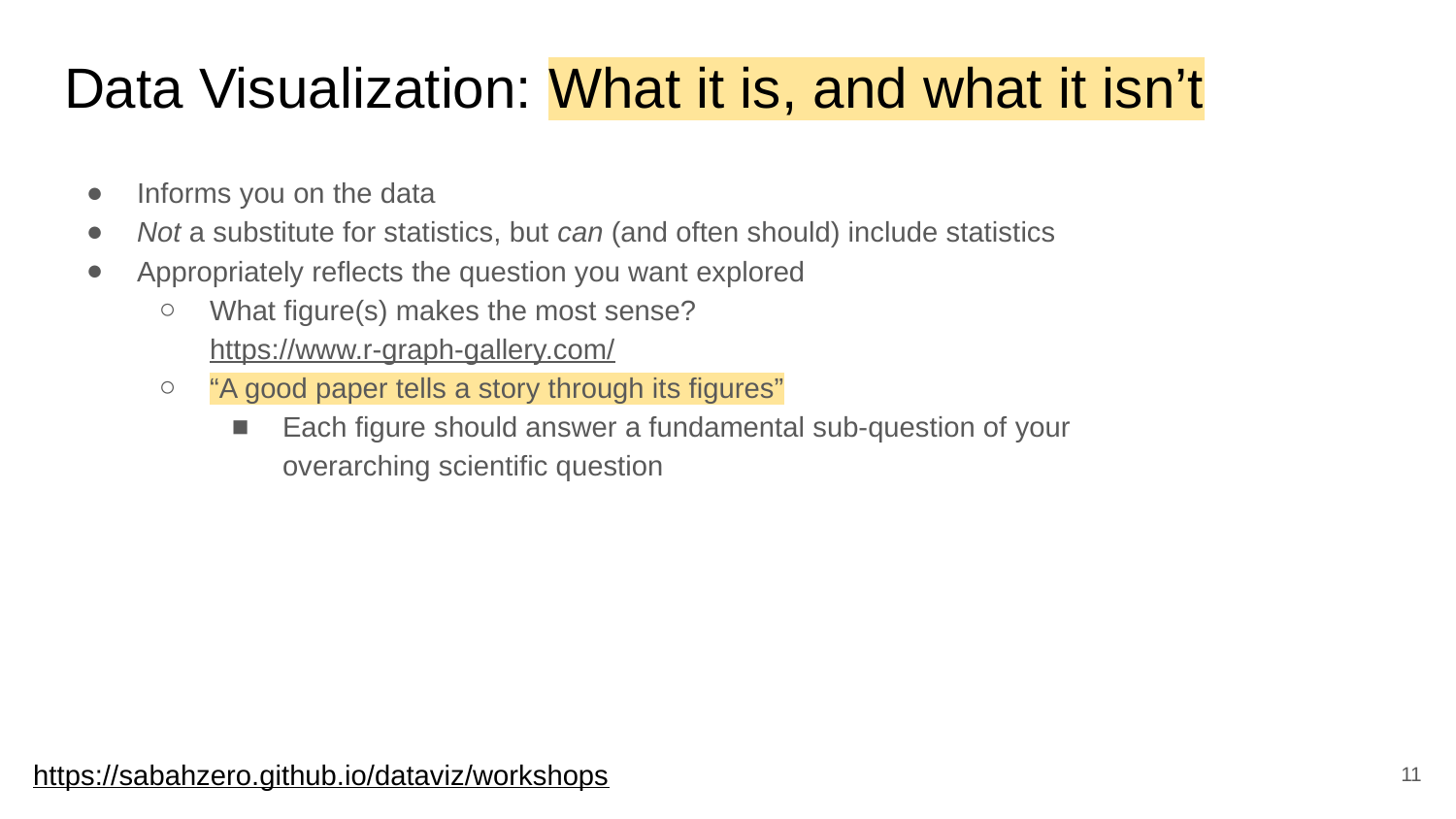

# Data Visualization: What it is, and what it isn’t

Informs you on the data
Not a substitute for statistics, but can (and often should) include statistics
Appropriately reflects the question you want explored
What figure(s) makes the most sense?
https://www.r-graph-gallery.com/
“A good paper tells a story through its figures”
Each figure should answer a fundamental sub-question of your
overarching scientific question
11
https://sabahzero.github.io/dataviz/workshops